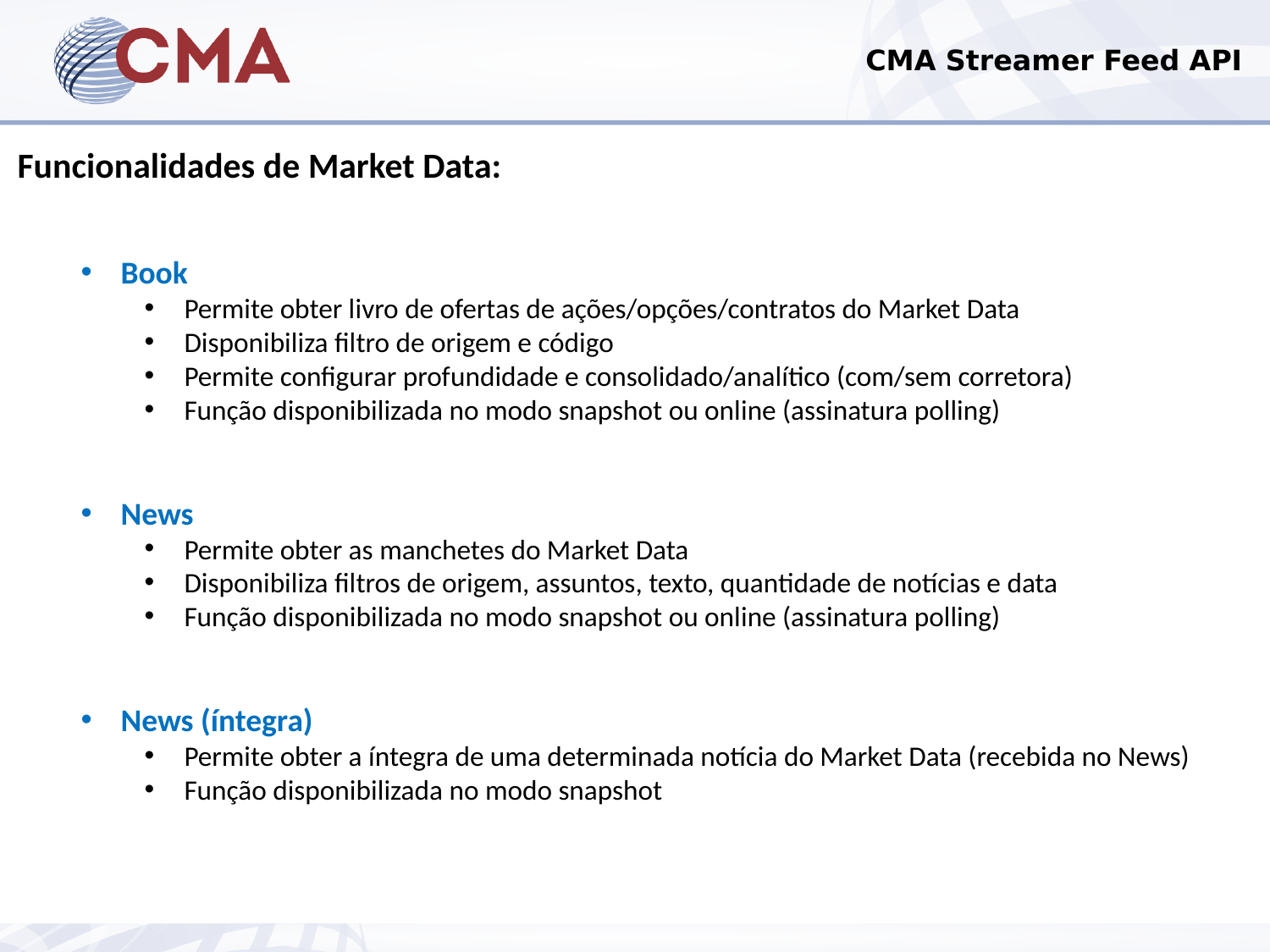

CMA Streamer Feed API
Funcionalidades de Market Data:

Book
Permite obter livro de ofertas de ações/opções/contratos do Market Data
Disponibiliza filtro de origem e código
Permite configurar profundidade e consolidado/analítico (com/sem corretora)
Função disponibilizada no modo snapshot ou online (assinatura polling)

News
Permite obter as manchetes do Market Data
Disponibiliza filtros de origem, assuntos, texto, quantidade de notícias e data
Função disponibilizada no modo snapshot ou online (assinatura polling)

News (íntegra)
Permite obter a íntegra de uma determinada notícia do Market Data (recebida no News)
Função disponibilizada no modo snapshot